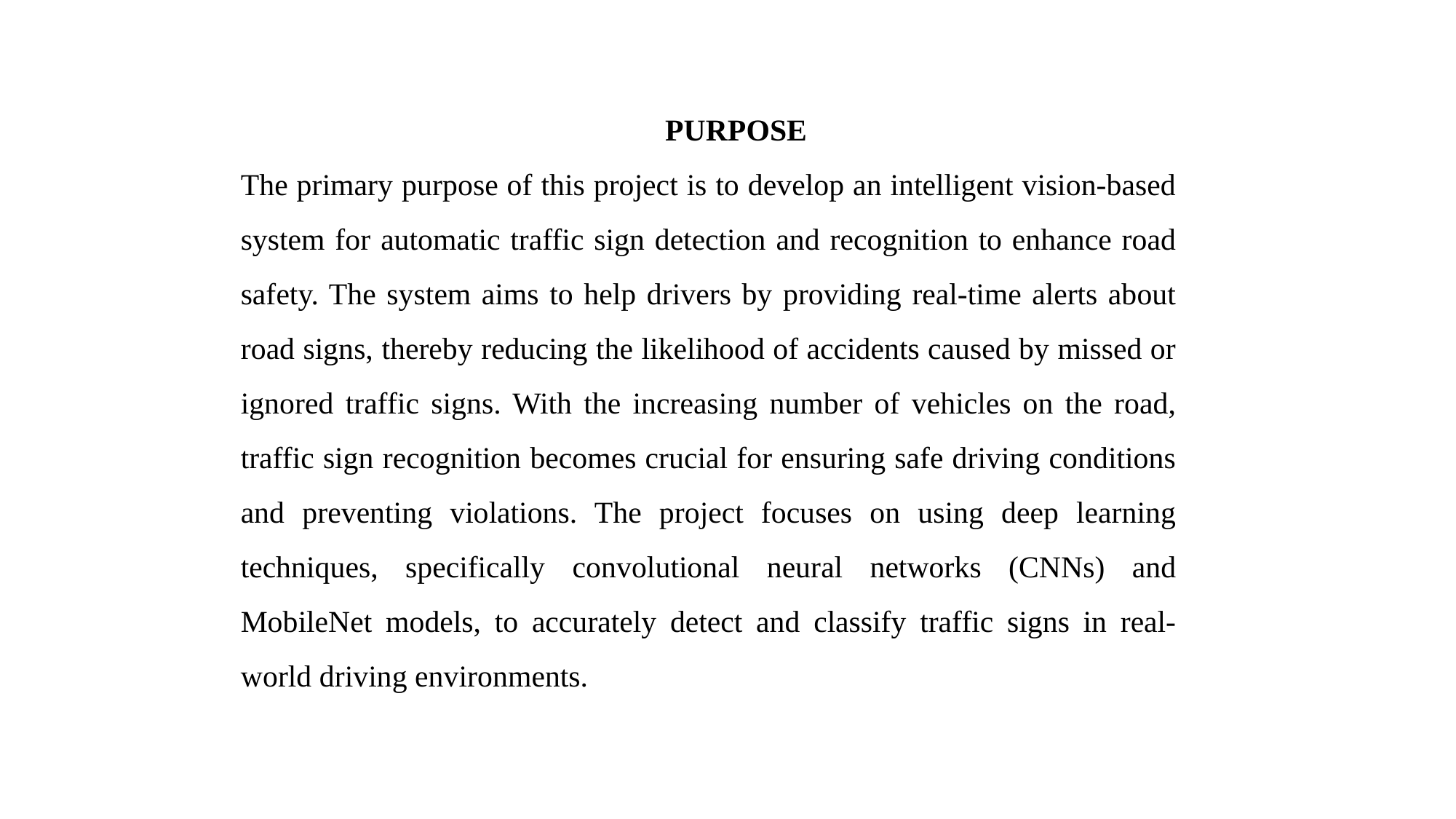

PURPOSE
The primary purpose of this project is to develop an intelligent vision-based system for automatic traffic sign detection and recognition to enhance road safety. The system aims to help drivers by providing real-time alerts about road signs, thereby reducing the likelihood of accidents caused by missed or ignored traffic signs. With the increasing number of vehicles on the road, traffic sign recognition becomes crucial for ensuring safe driving conditions and preventing violations. The project focuses on using deep learning techniques, specifically convolutional neural networks (CNNs) and MobileNet models, to accurately detect and classify traffic signs in real-world driving environments.